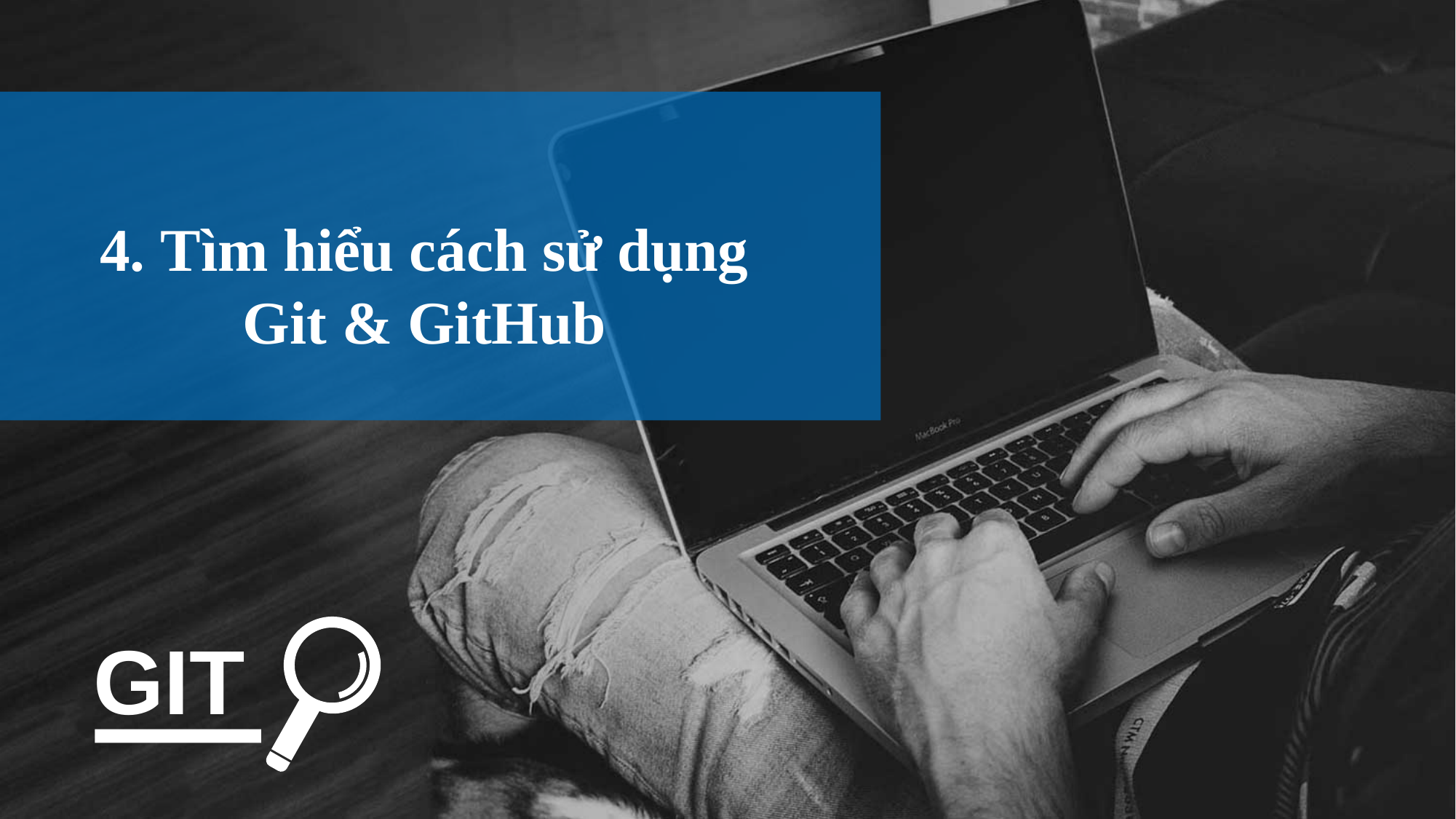

4. Tìm hiểu cách sử dụng Git & GitHub
GIT